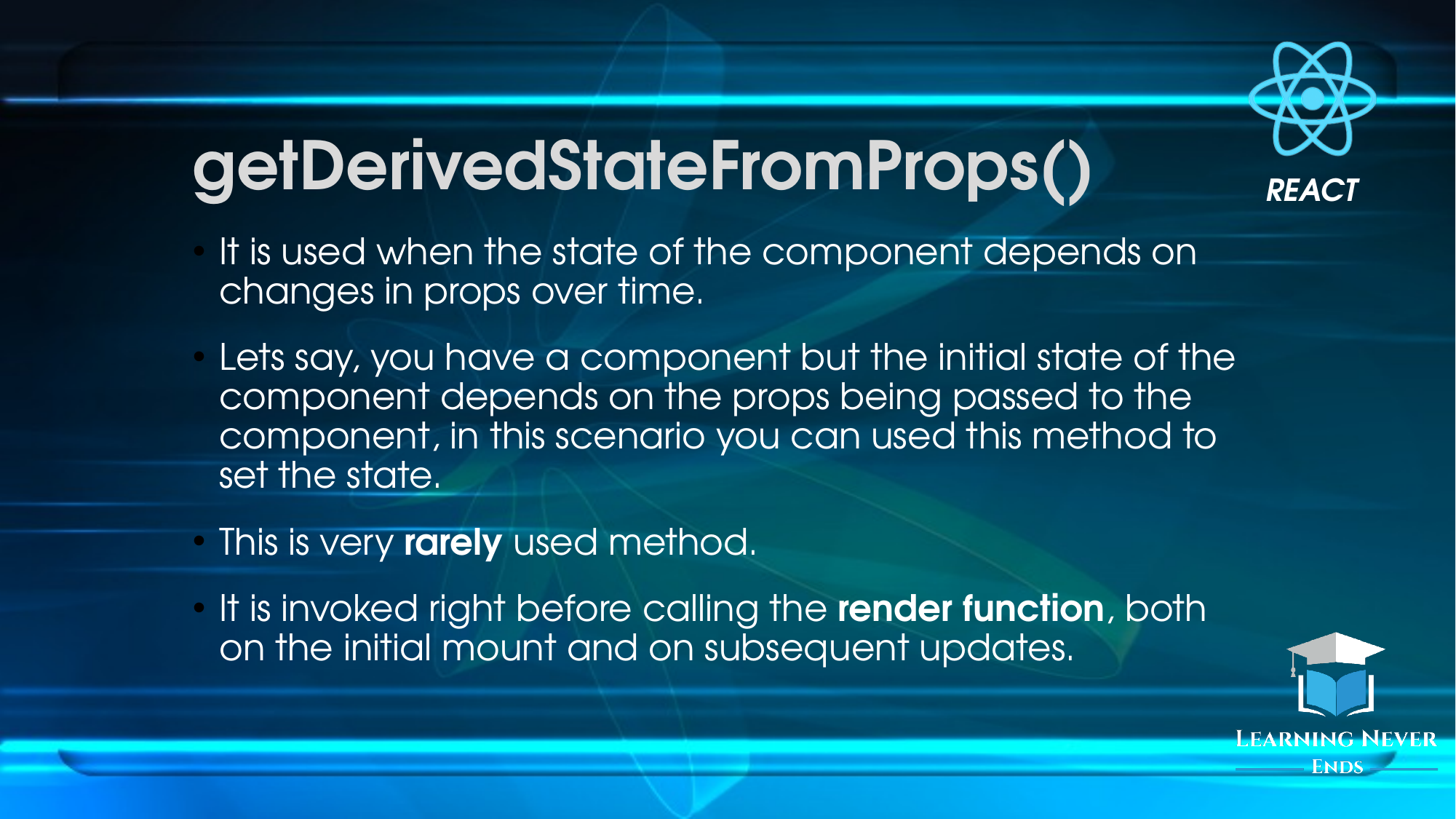

# getDerivedStateFromProps()
It is used when the state of the component depends on  changes in props over time.
Lets say, you have a component but the initial state of the component depends on the props being passed to the component, in this scenario you can used this method to set the state.
This is very rarely used method.
It is invoked right before calling the render function, both on the initial mount and on subsequent updates.